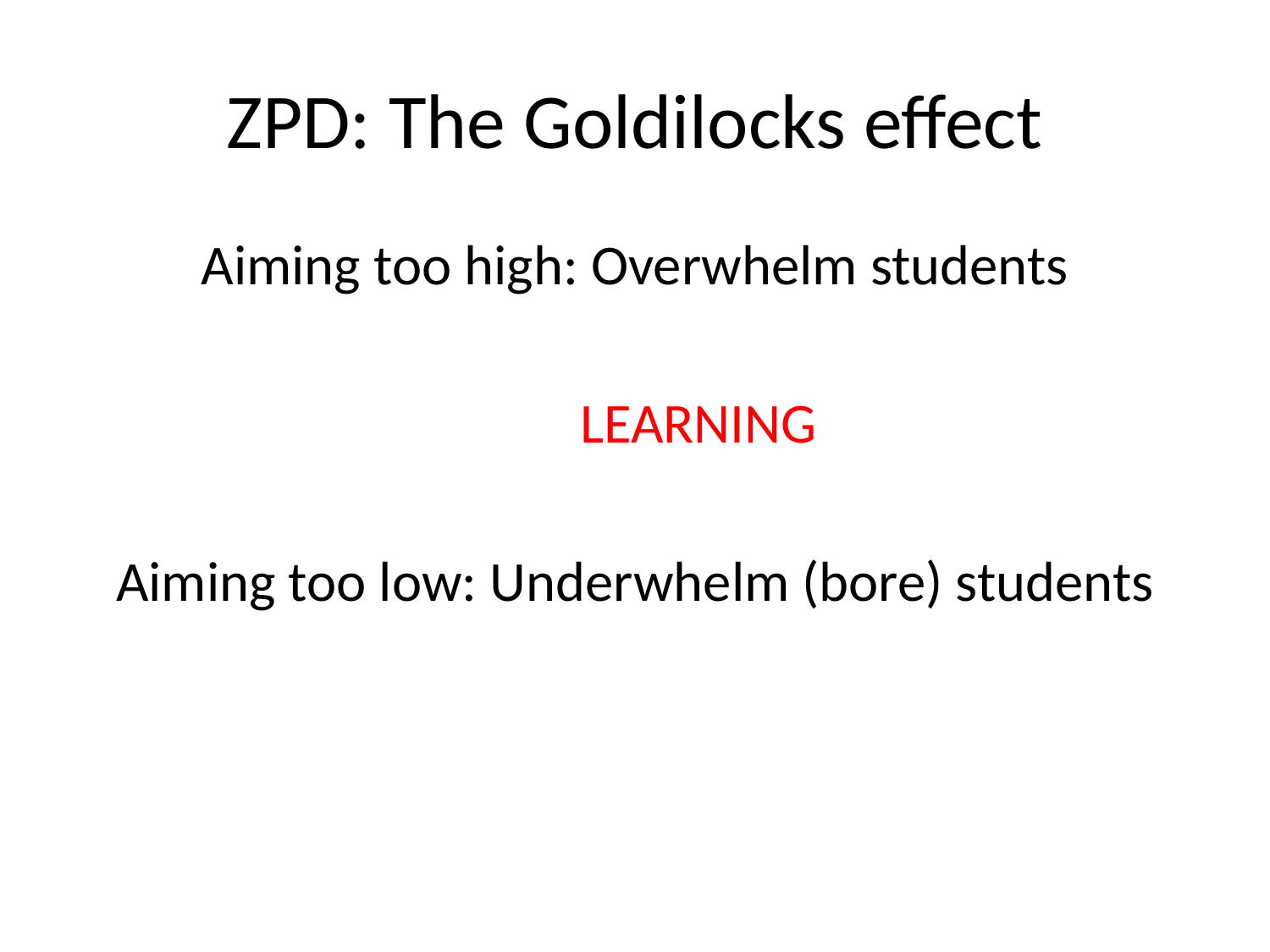

# ZPD: The Goldilocks effect
Aiming too high: Overwhelm students

	LEARNING

Aiming too low: Underwhelm (bore) students